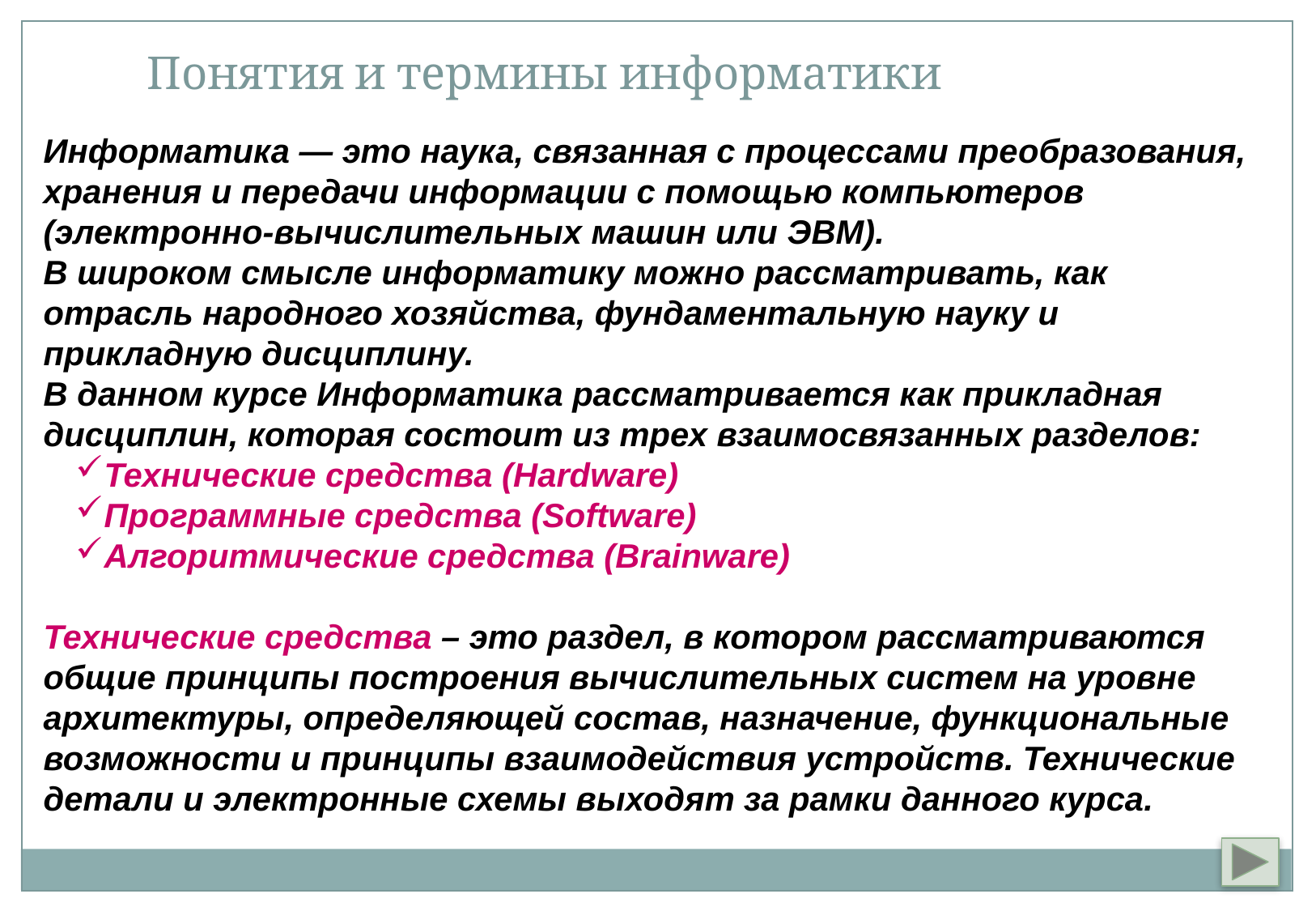

Понятия и термины информатики
Понятия и термины информатики
Информатика — это наука, связанная с процессами преобразования, хранения и передачи информации с помощью компьютеров (электронно-вычислительных машин или ЭВМ).
В широком смысле информатику можно рассматривать, как
отрасль народного хозяйства, фундаментальную науку и
прикладную дисциплину.
В данном курсе Информатика рассматривается как прикладная дисциплин, которая состоит из трех взаимосвязанных разделов:
Технические средства (Hardware)
Программные средства (Software)
Алгоритмические средства (Brainware)

Технические средства – это раздел, в котором рассматриваются общие принципы построения вычислительных систем на уровне архитектуры, определяющей состав, назначение, функциональные возможности и принципы взаимодействия устройств. Технические детали и электронные схемы выходят за рамки данного курса.